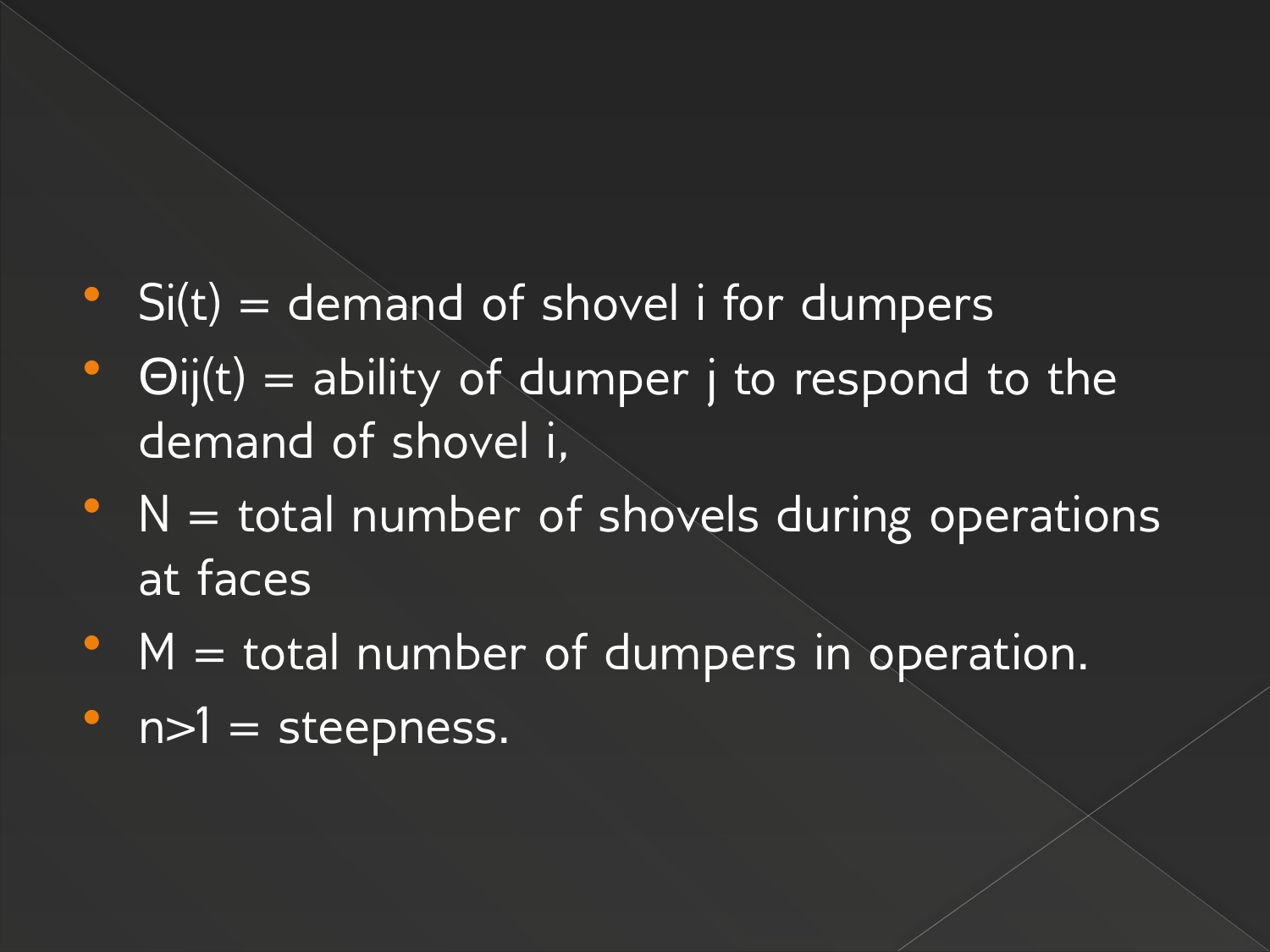

Si(t) = demand of shovel i for dumpers
Θij(t) = ability of dumper j to respond to the demand of shovel i,
N = total number of shovels during operations at faces
M = total number of dumpers in operation.
n>1 = steepness.